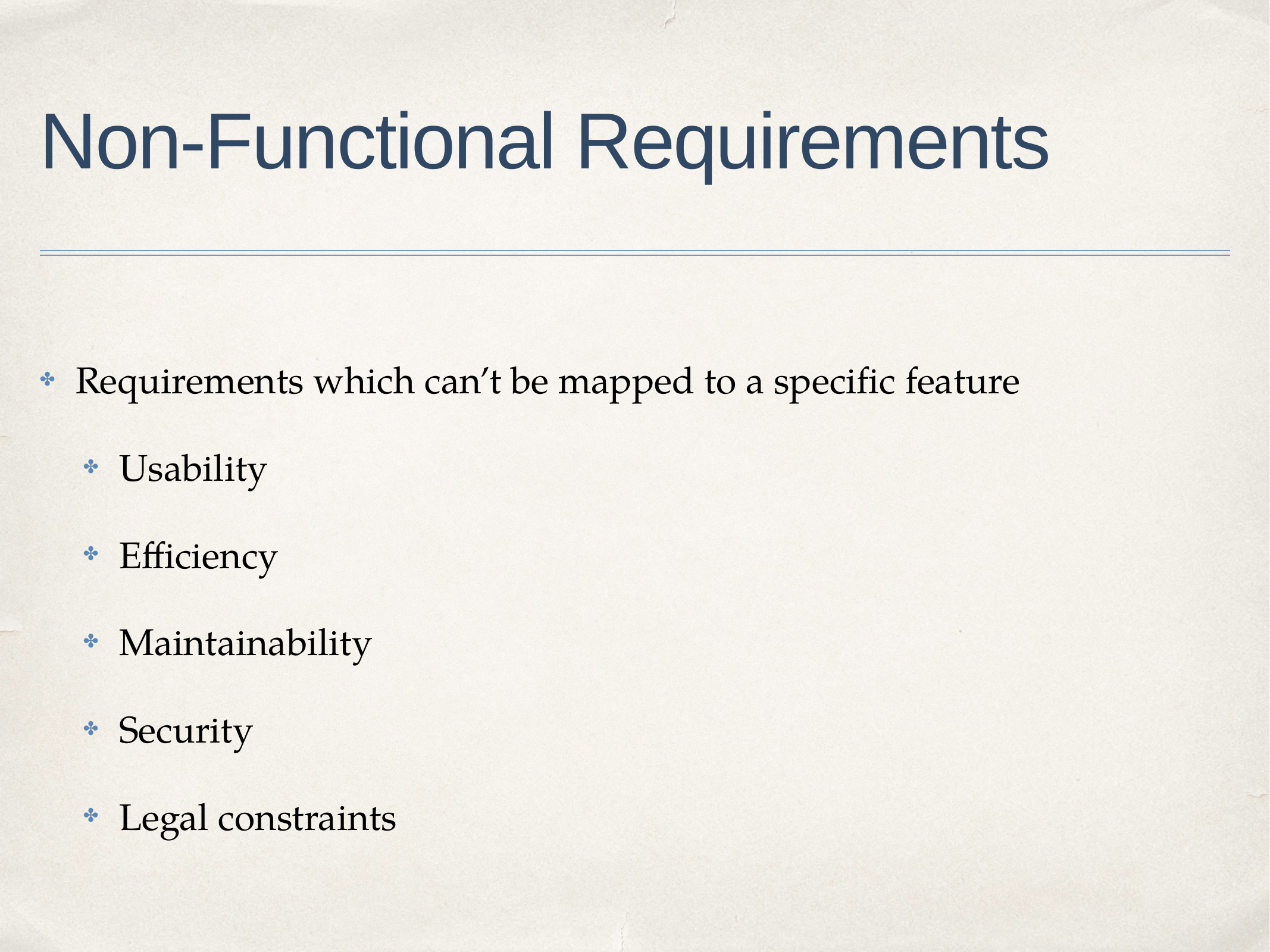

# Non-Functional Requirements
Requirements which can’t be mapped to a specific feature
Usability
Efficiency
Maintainability
Security
Legal constraints